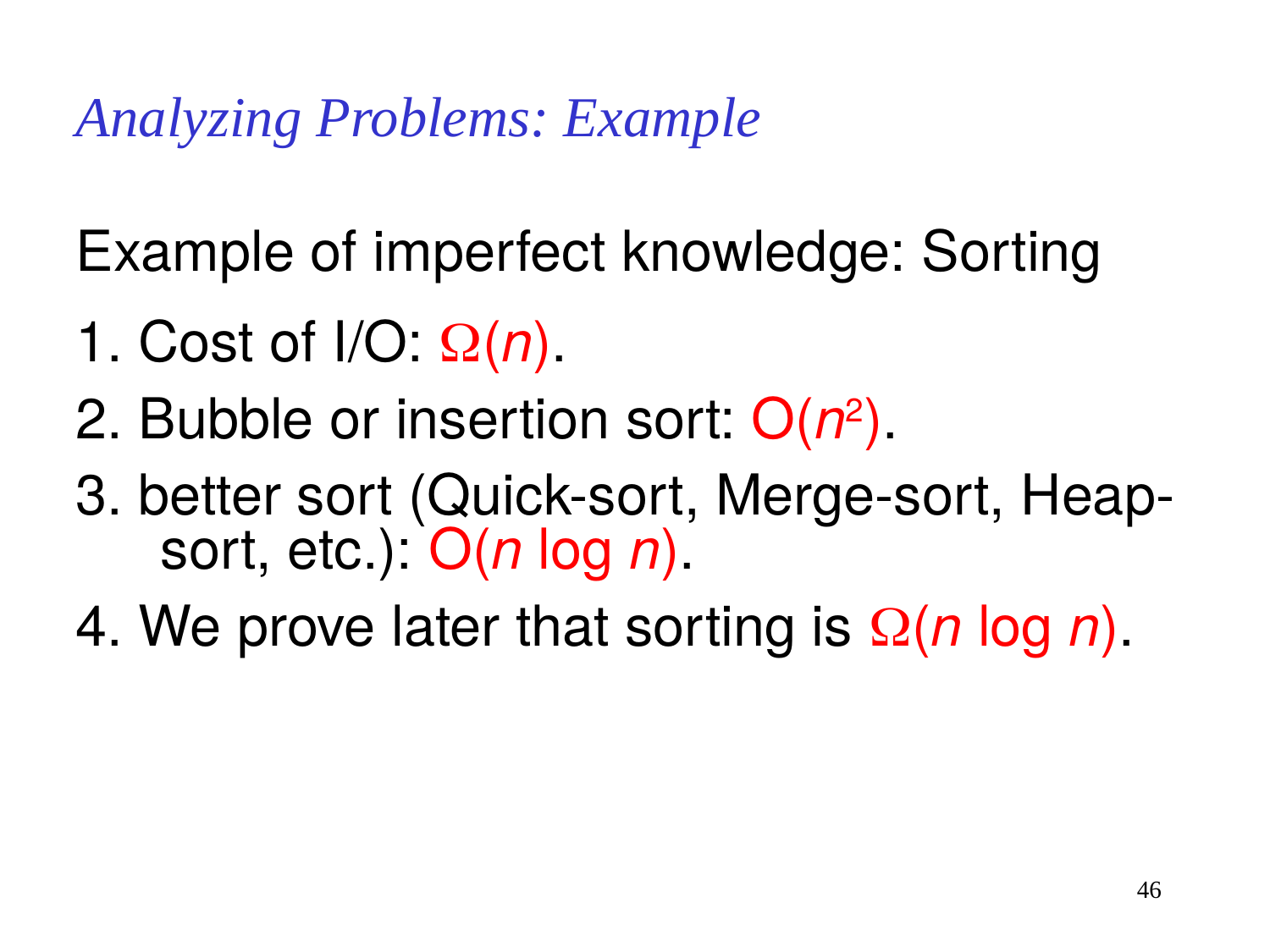

# Analyzing Problems: Example
Example of imperfect knowledge: Sorting

1. Cost of I/O: Ω(n).
2. Bubble or insertion sort: O(n2).
3. better sort (Quick-sort, Merge-sort, Heap-sort, etc.): O(n log n).
4. We prove later that sorting is Ω(n log n).
46